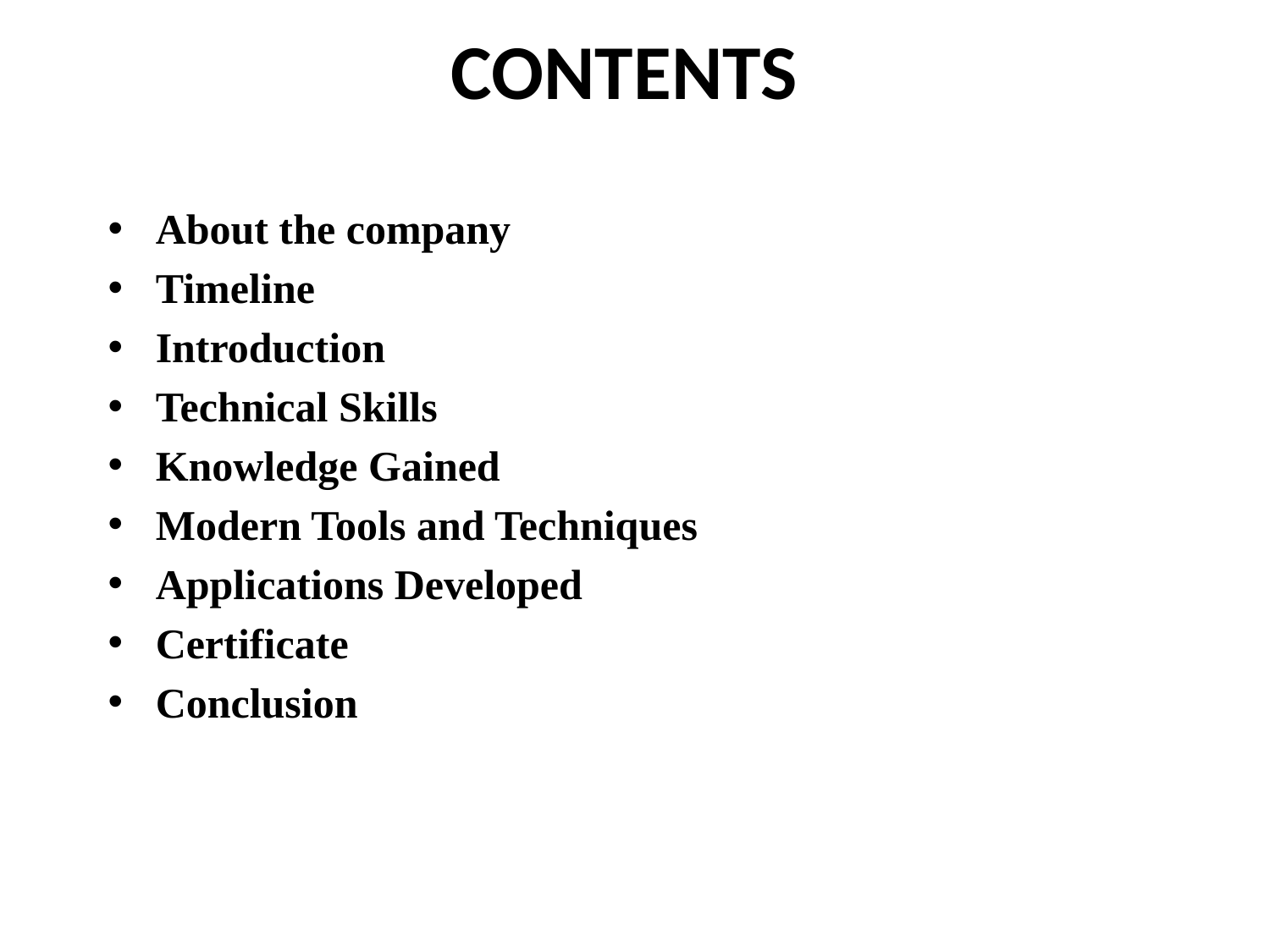

# CONTENTS
About the company
Timeline
Introduction
Technical Skills
Knowledge Gained
Modern Tools and Techniques
Applications Developed
Certificate
Conclusion